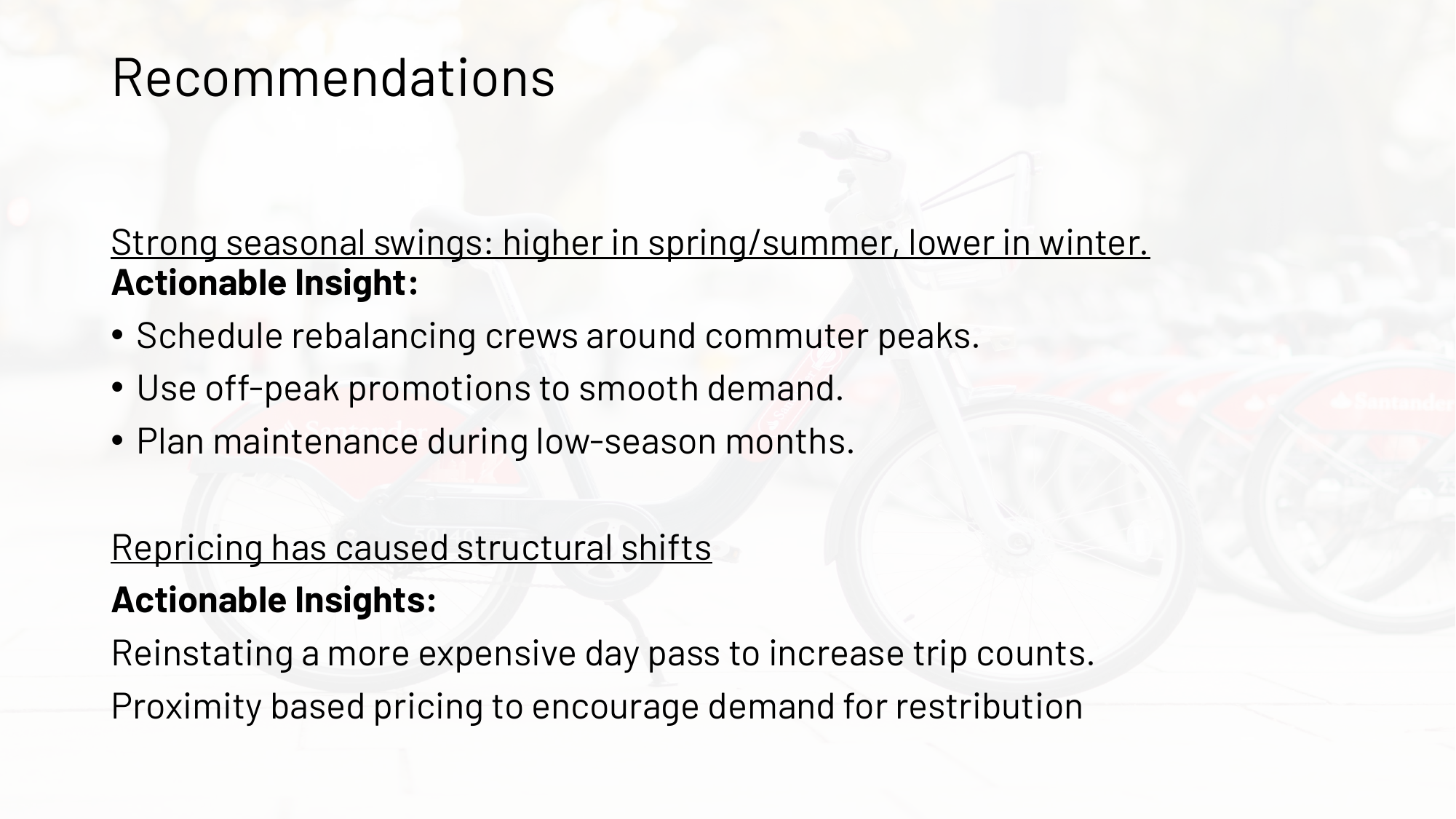

# Recommendations
Strong seasonal swings: higher in spring/summer, lower in winter.
Actionable Insight:
Schedule rebalancing crews around commuter peaks.
Use off-peak promotions to smooth demand.
Plan maintenance during low-season months.

Repricing has caused structural shifts
Actionable Insights:
Reinstating a more expensive day pass to increase trip counts.
Proximity based pricing to encourage demand for restribution